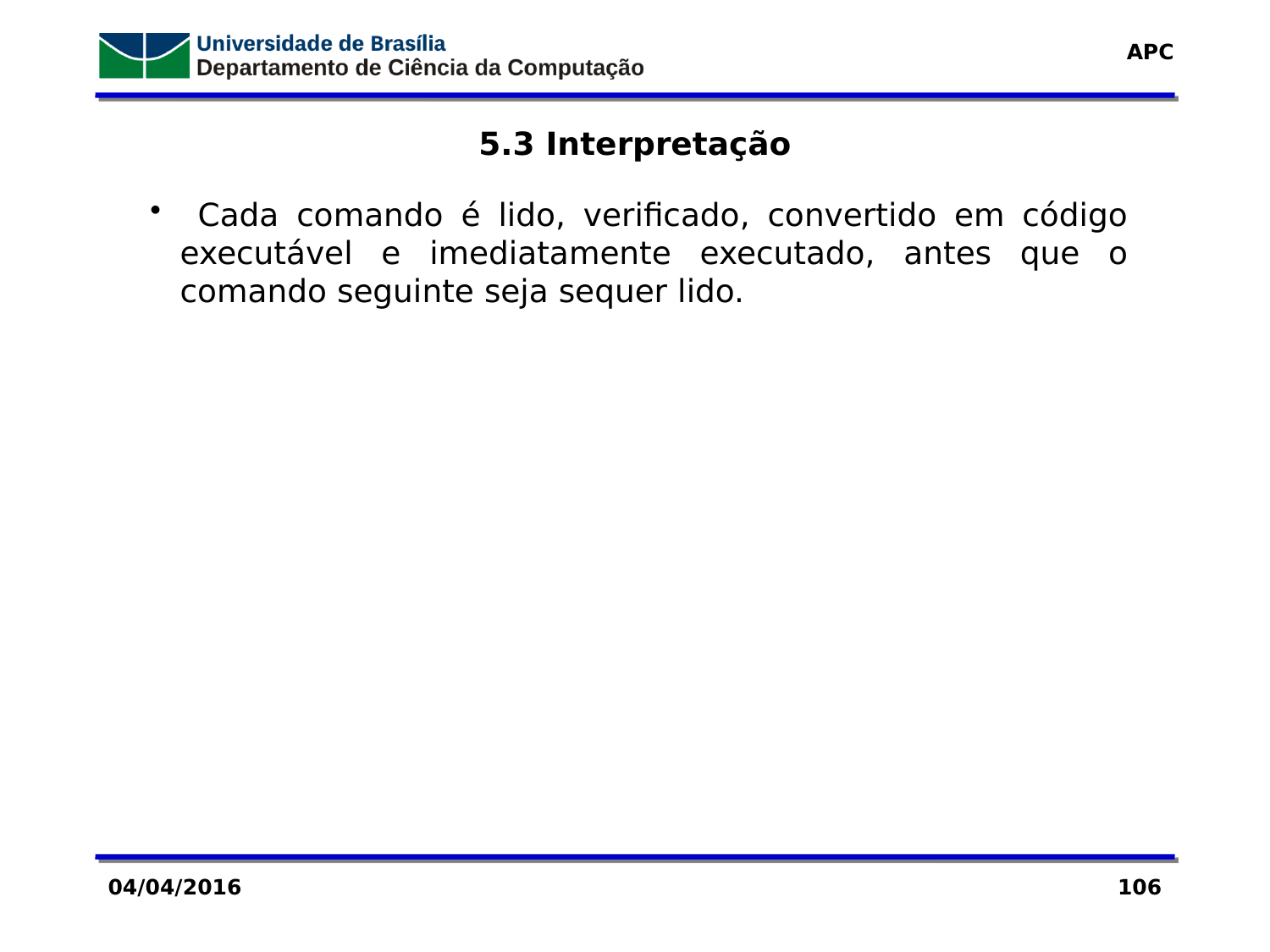

5.3 Interpretação
 Cada comando é lido, verificado, convertido em código executável e imediatamente executado, antes que o comando seguinte seja sequer lido.
04/04/2016
106